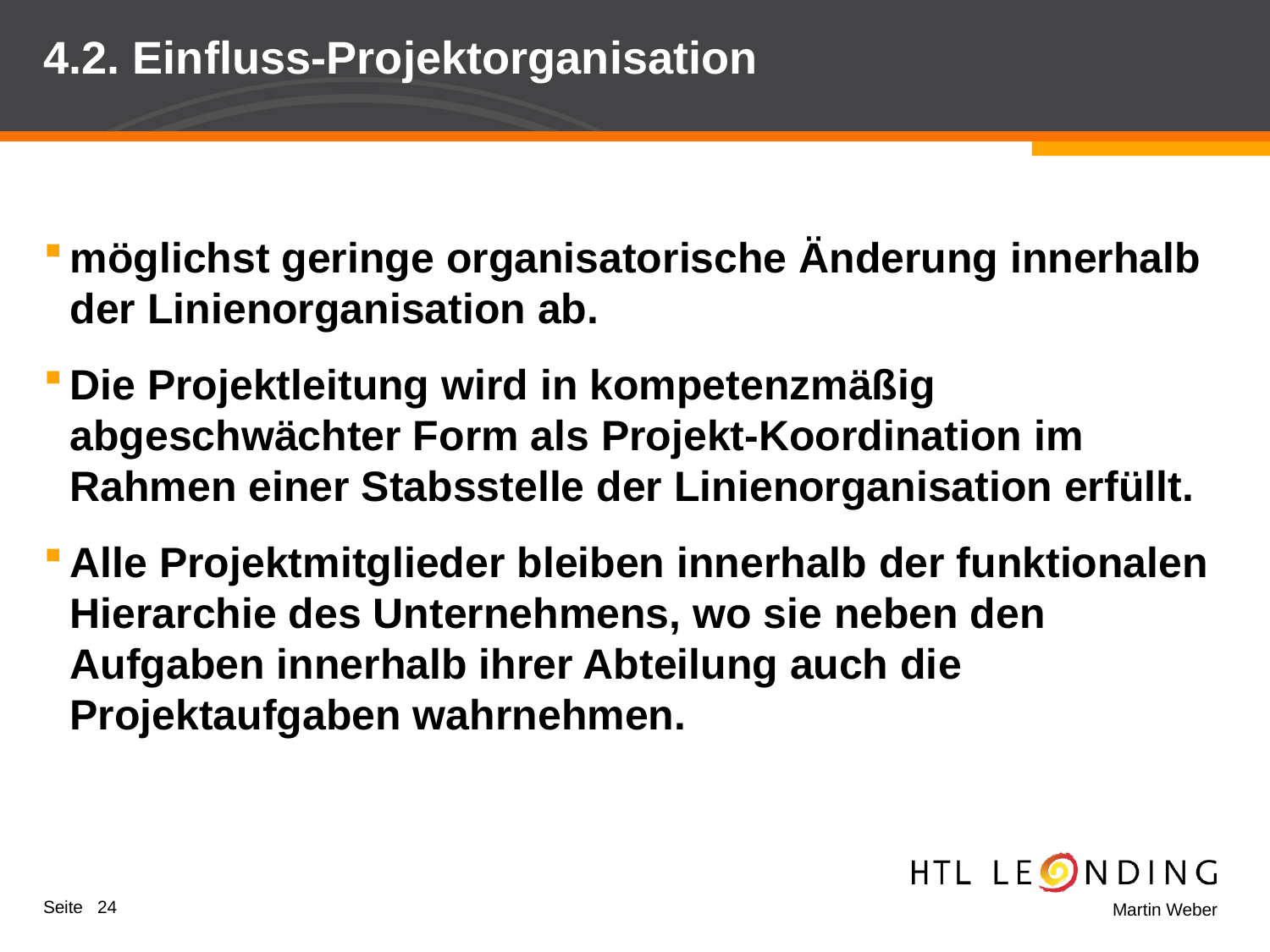

# 4.2. Einfluss-Projektorganisation
möglichst geringe organisatorische Änderung innerhalb der Linienorganisation ab.
Die Projektleitung wird in kompetenzmäßig abgeschwächter Form als Projekt-Koordination im Rahmen einer Stabsstelle der Linienorganisation erfüllt.
Alle Projektmitglieder bleiben innerhalb der funktionalen Hierarchie des Unternehmens, wo sie neben den Aufgaben innerhalb ihrer Abteilung auch die Projektaufgaben wahr­nehmen.

Seite   24